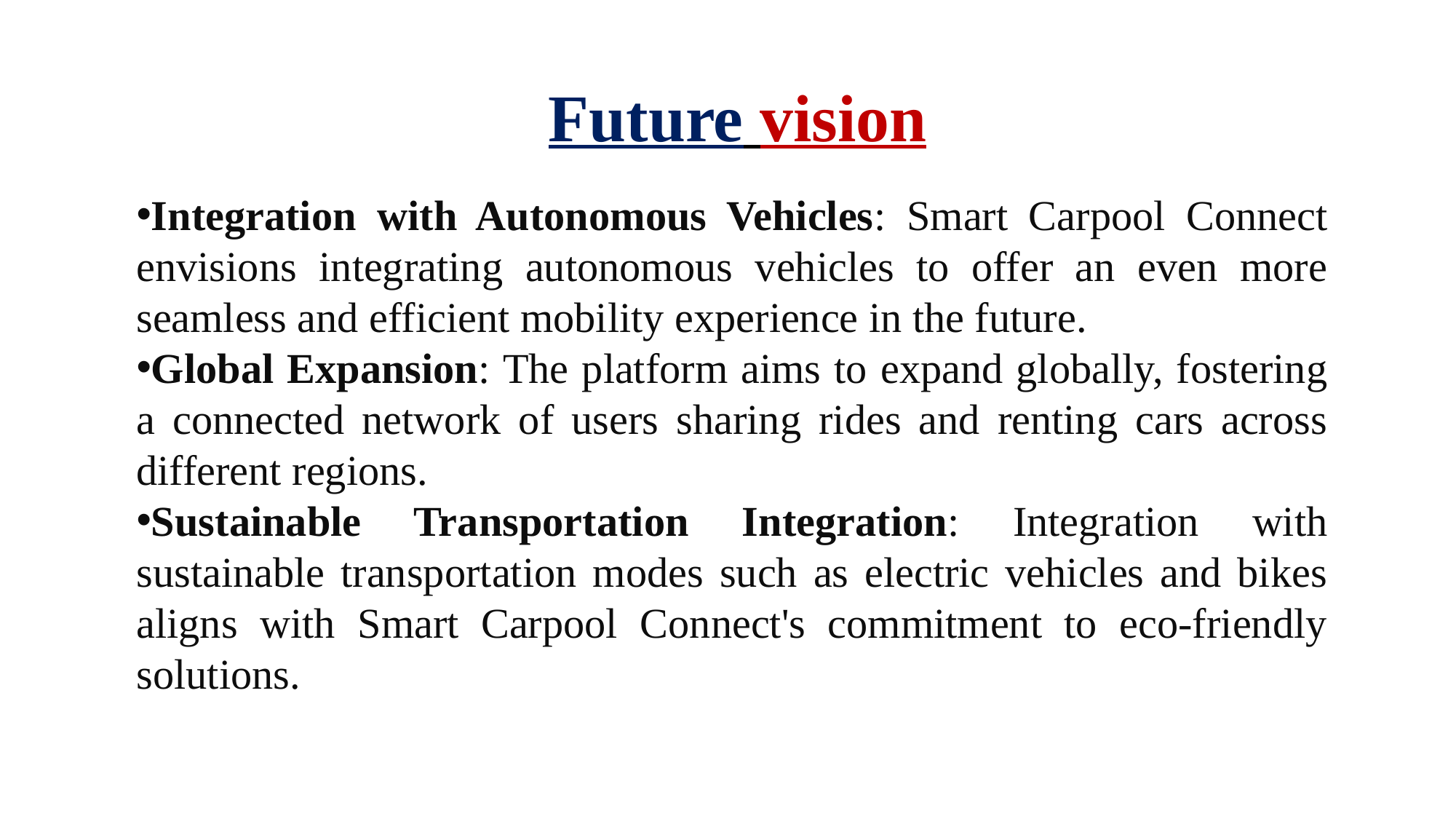

# Future vision
Integration with Autonomous Vehicles: Smart Carpool Connect envisions integrating autonomous vehicles to offer an even more seamless and efficient mobility experience in the future.
Global Expansion: The platform aims to expand globally, fostering a connected network of users sharing rides and renting cars across different regions.
Sustainable Transportation Integration: Integration with sustainable transportation modes such as electric vehicles and bikes aligns with Smart Carpool Connect's commitment to eco-friendly solutions.